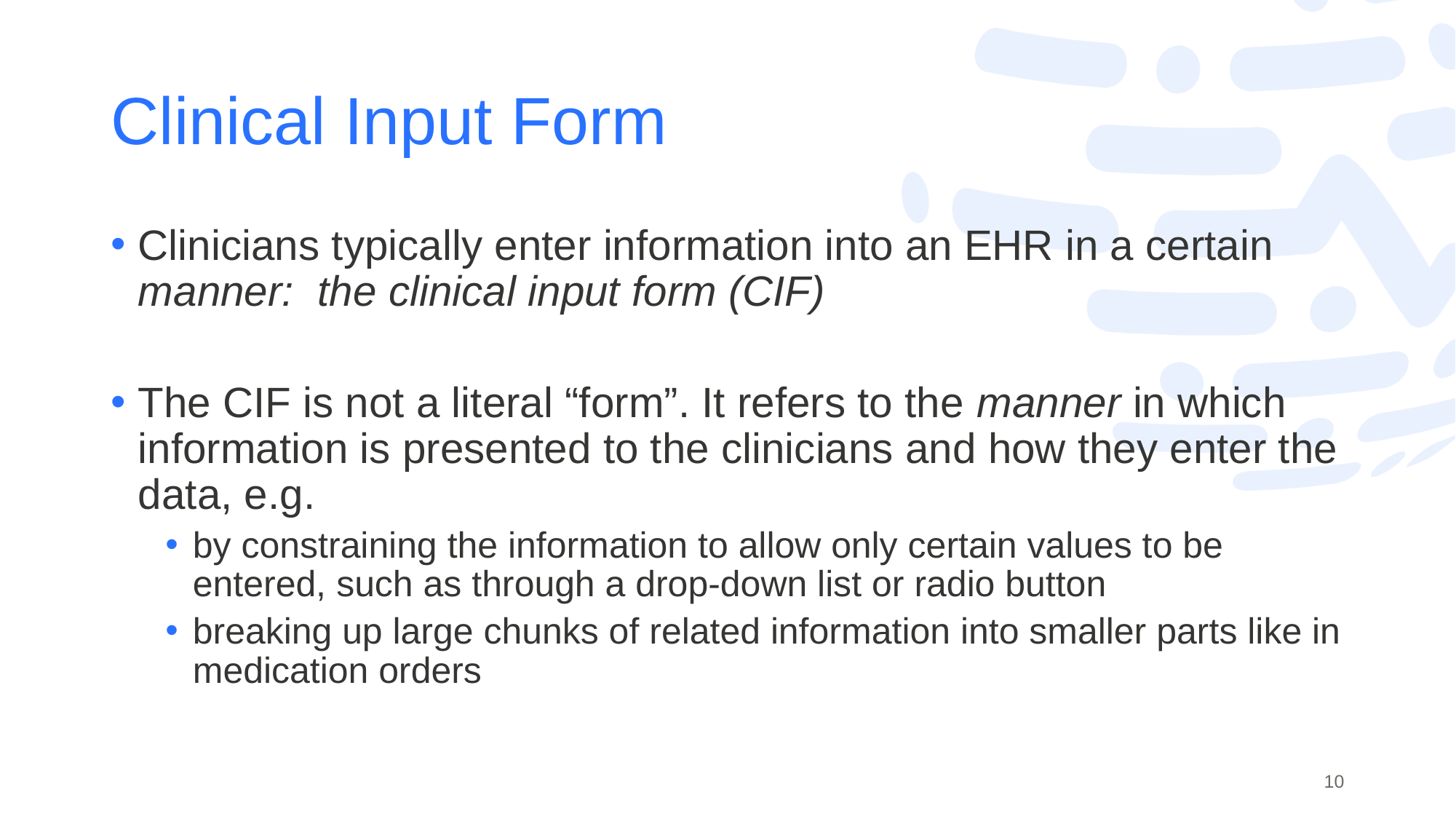

# Clinical Input Form
Clinicians typically enter information into an EHR in a certain manner:  the clinical input form (CIF)
The CIF is not a literal “form”. It refers to the manner in which information is presented to the clinicians and how they enter the data, e.g.
by constraining the information to allow only certain values to be entered, such as through a drop-down list or radio button
breaking up large chunks of related information into smaller parts like in medication orders

10